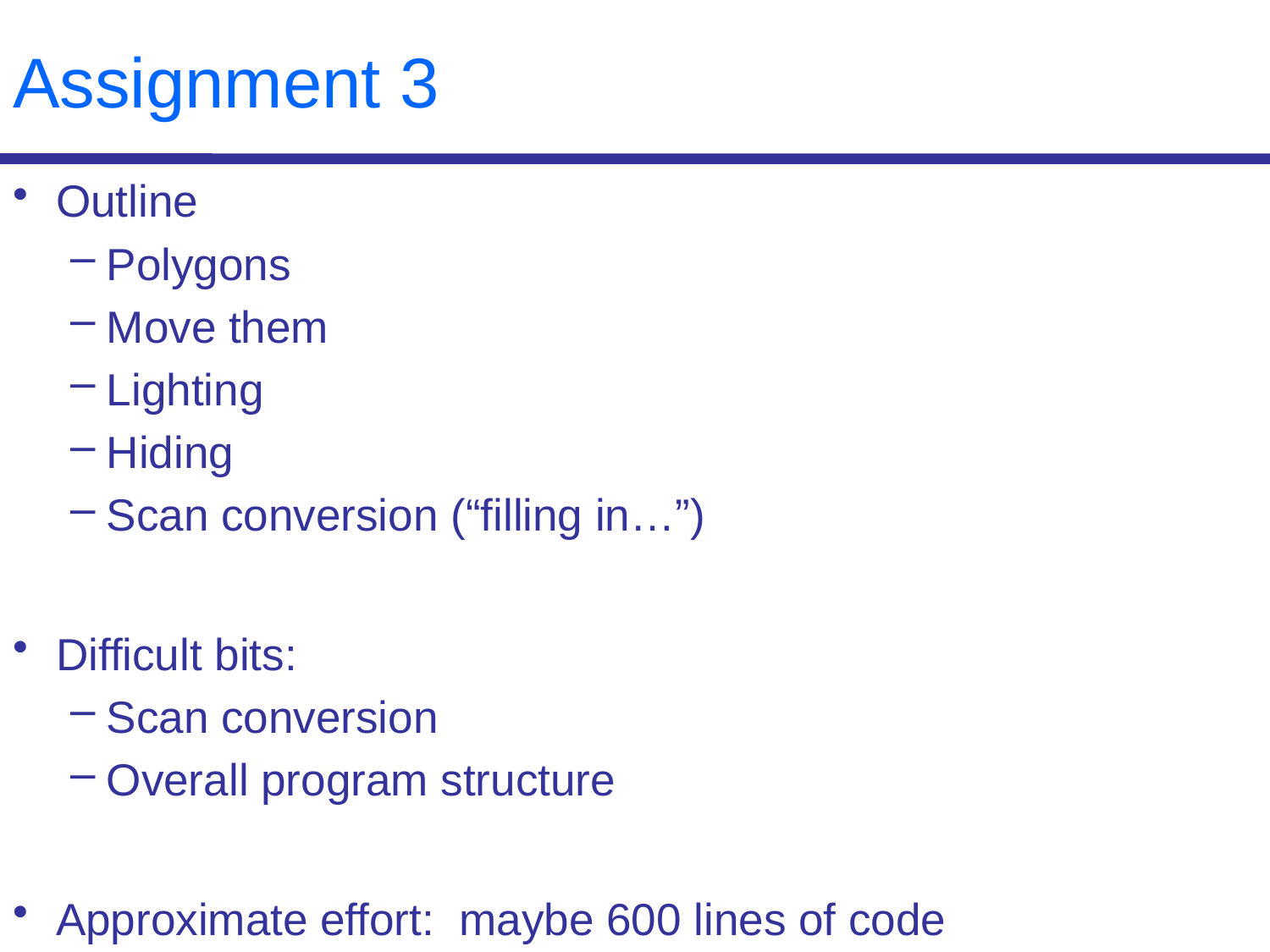

# Assignment 3
Outline
Polygons
Move them
Lighting
Hiding
Scan conversion (“filling in…”)

Difficult bits:
Scan conversion
Overall program structure

Approximate effort:  maybe 600 lines of code